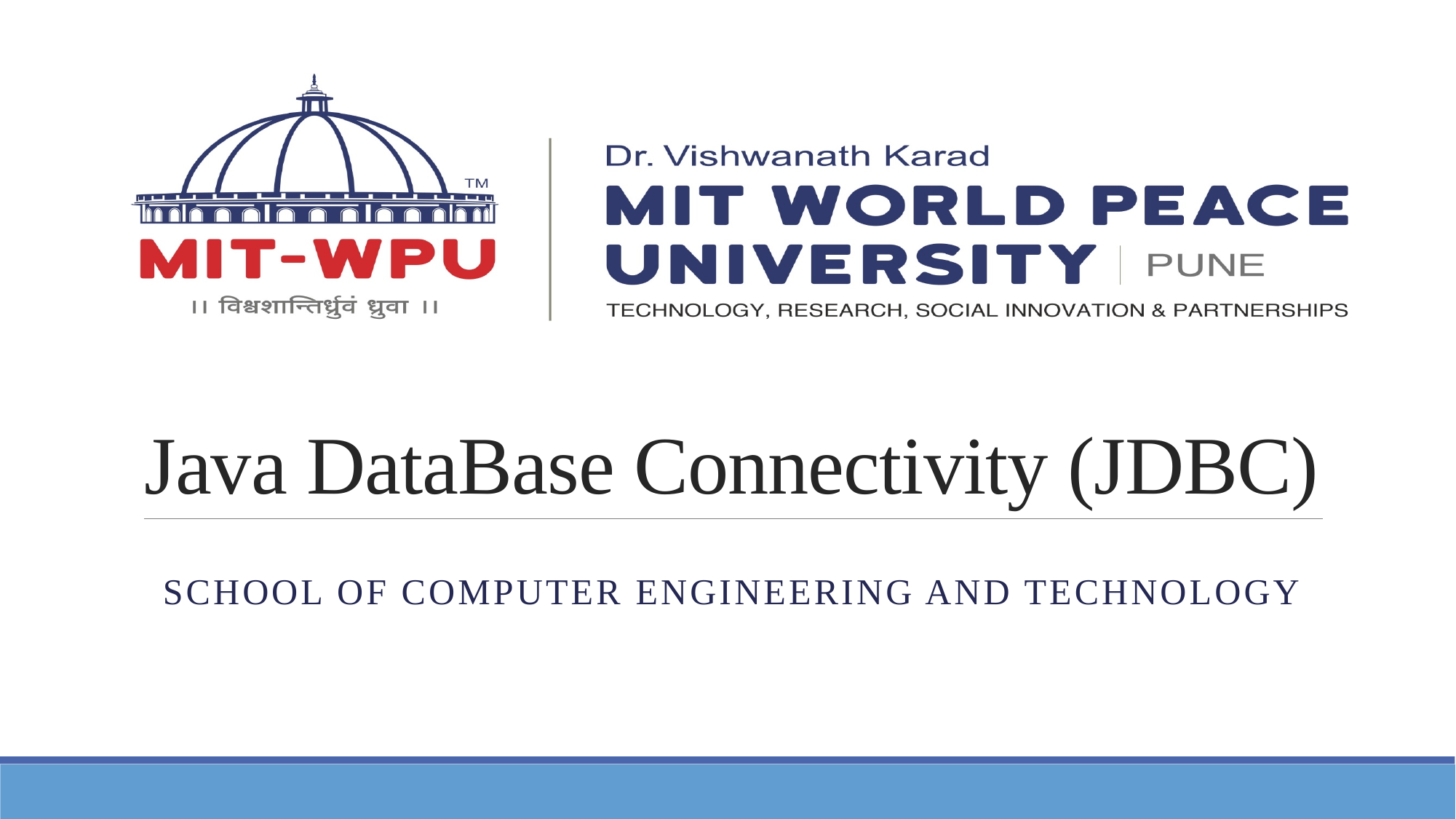

# Java DataBase Connectivity (JDBC)
SCHOOL OF COMPUTER ENGINEERING AND TECHNOLOGY